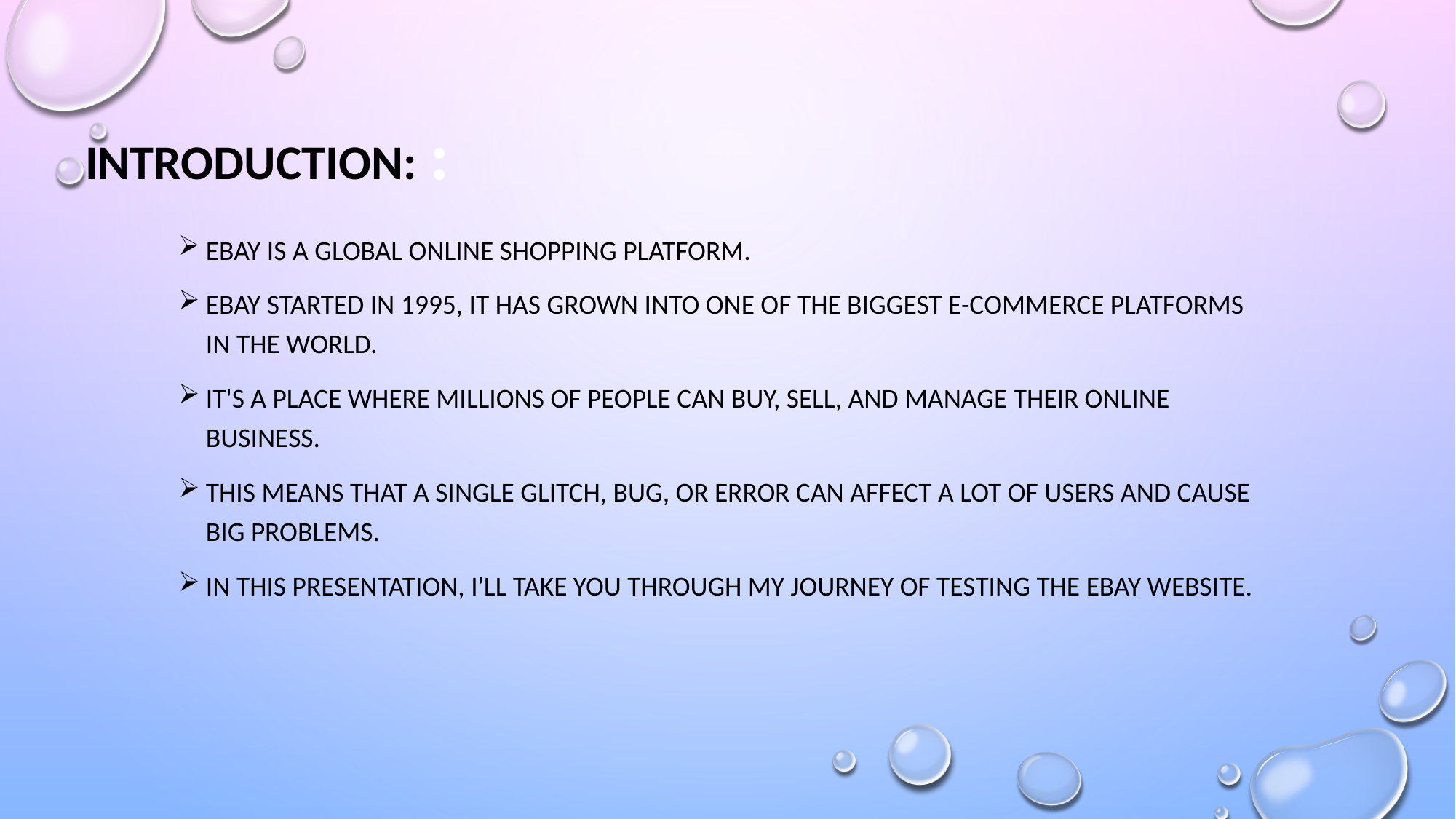

# Introduction: :
eBay is a global online shopping platform.
Ebay started in 1995, it has grown into one of the biggest e-commerce platforms in the world.
It's a place where millions of people can buy, sell, and manage their online business.
This means that a single glitch, bug, or error can affect a lot of users and cause big problems.
In this presentation, I'll take you through my journey of testing the eBay website.